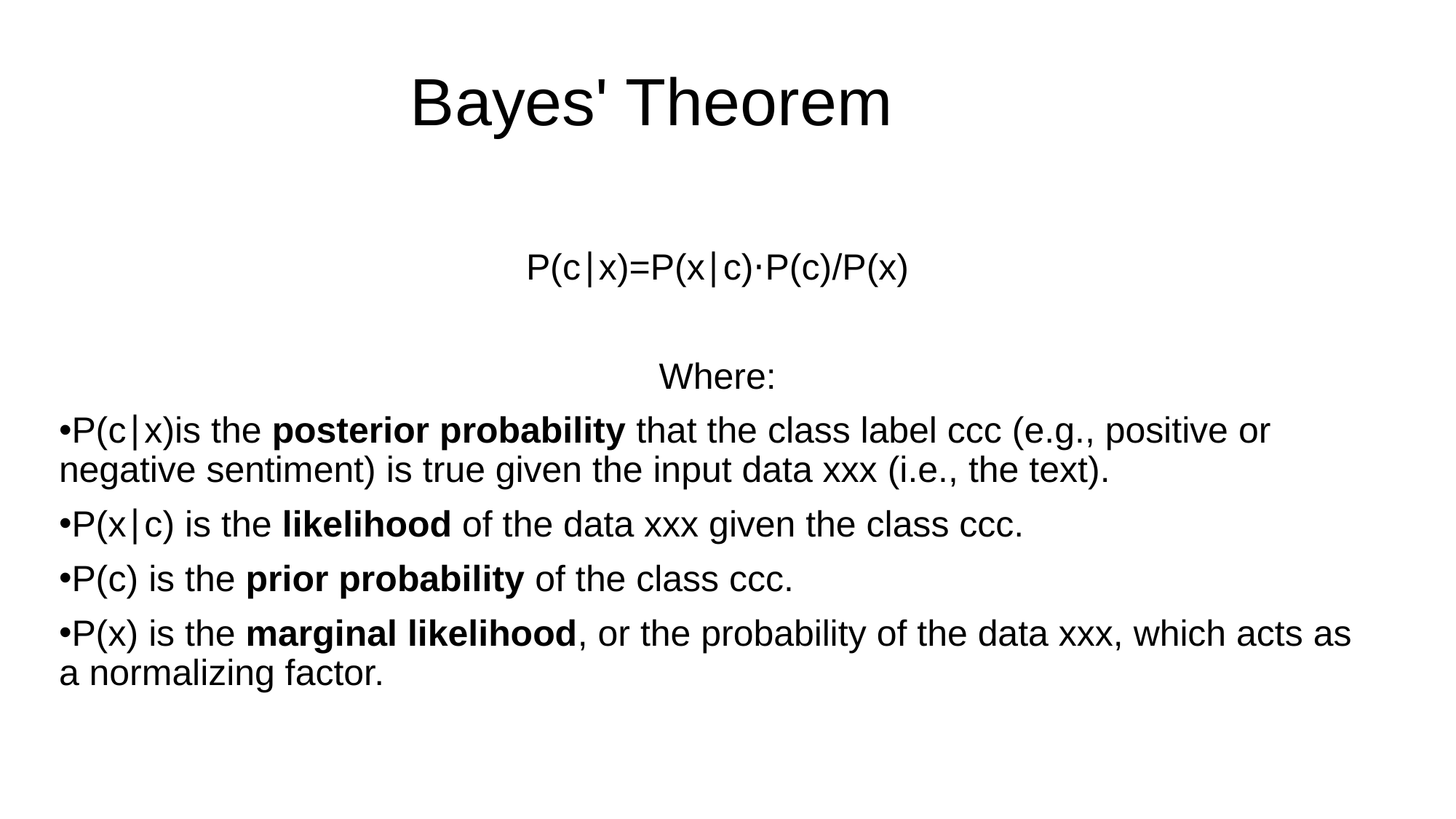

# Bayes' Theorem
P(c∣x)=P(x∣c)⋅P(c)​/P(x)

Where:
P(c∣x)is the posterior probability that the class label ccc (e.g., positive or negative sentiment) is true given the input data xxx (i.e., the text).
P(x∣c) is the likelihood of the data xxx given the class ccc.
P(c) is the prior probability of the class ccc.
P(x) is the marginal likelihood, or the probability of the data xxx, which acts as a normalizing factor.